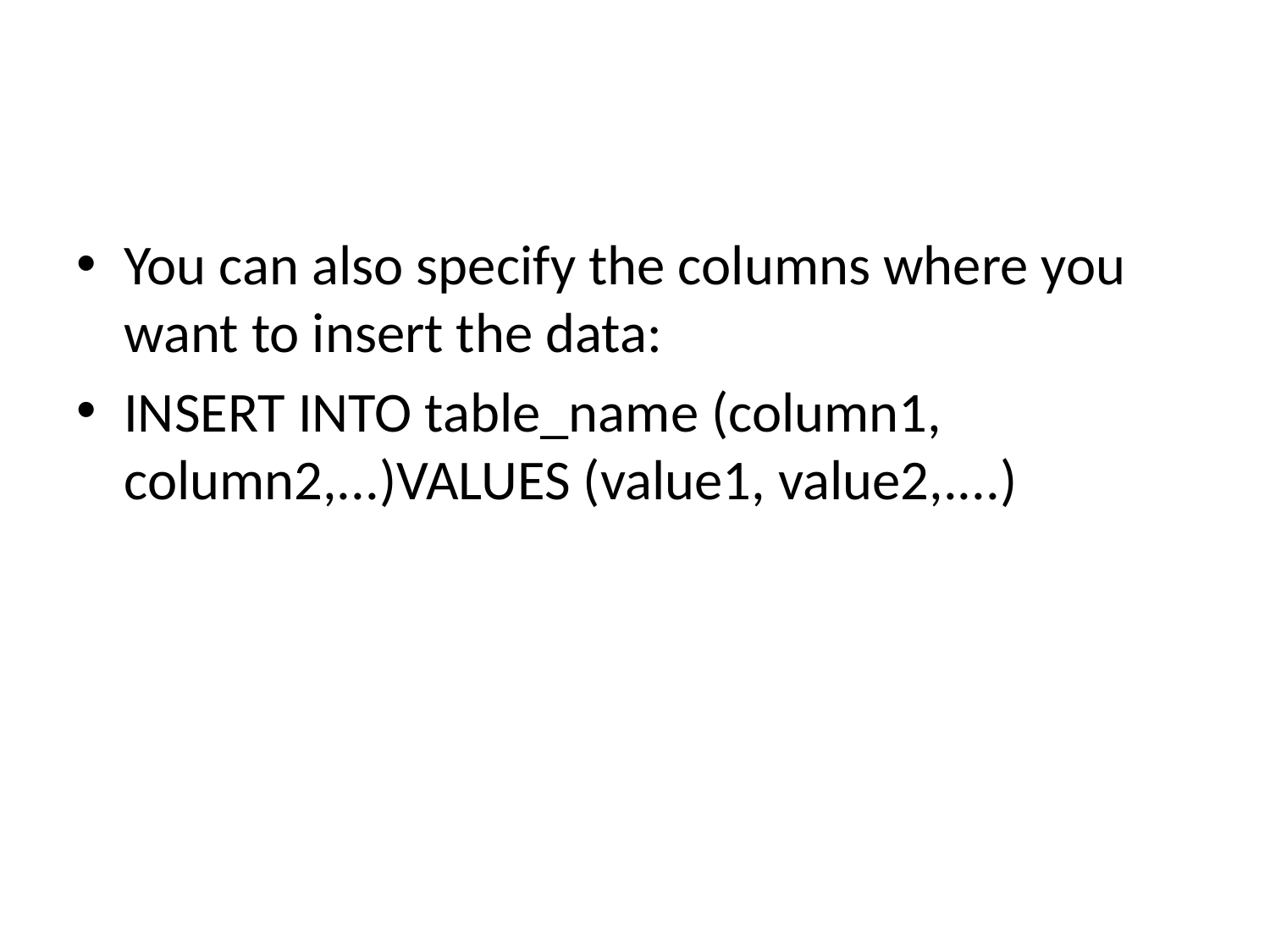

#
You can also specify the columns where you want to insert the data:
INSERT INTO table_name (column1, column2,...)VALUES (value1, value2,....)